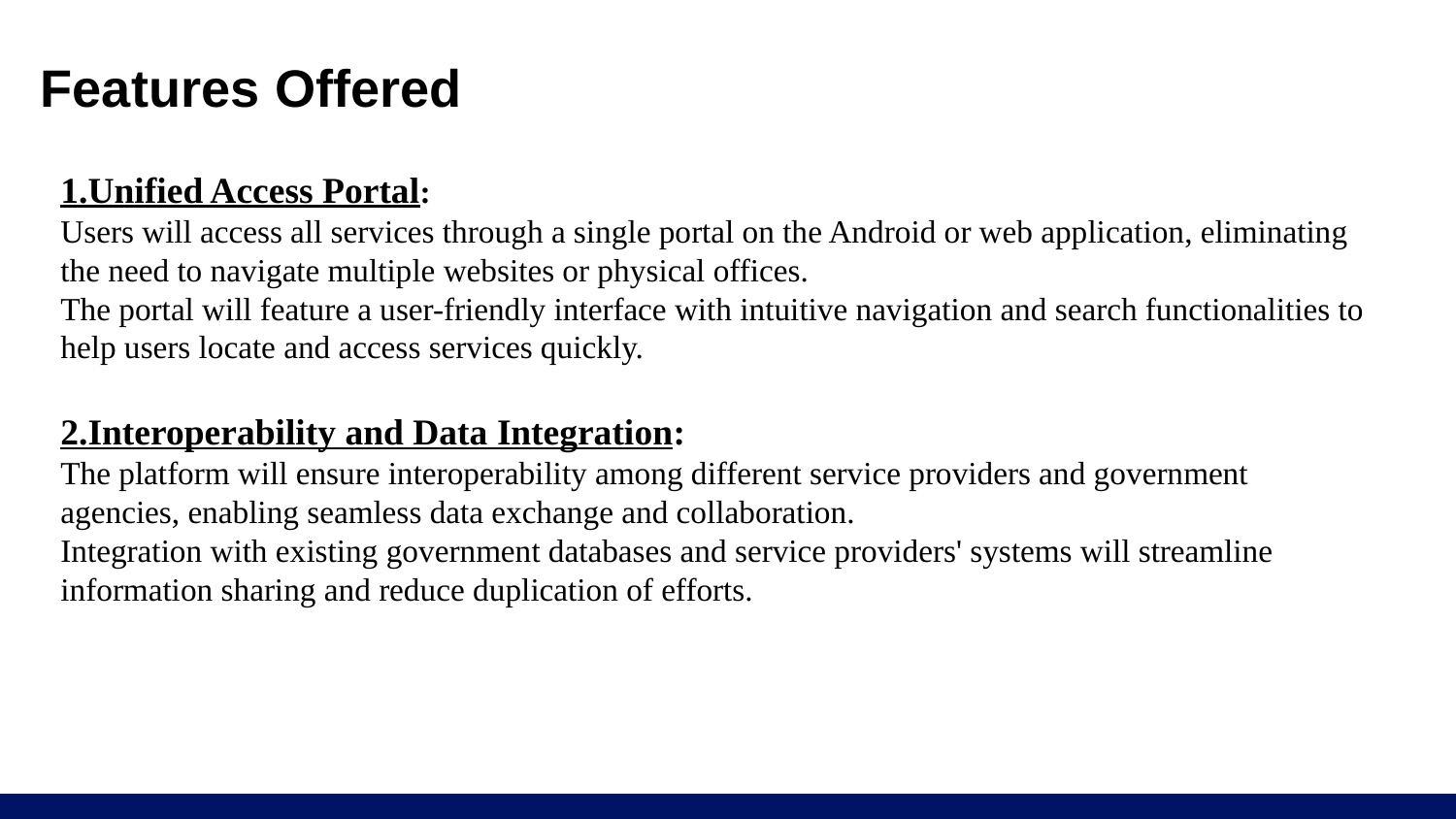

# Features Offered
1.Unified Access Portal:
Users will access all services through a single portal on the Android or web application, eliminating the need to navigate multiple websites or physical offices.
The portal will feature a user-friendly interface with intuitive navigation and search functionalities to help users locate and access services quickly.

2.Interoperability and Data Integration:
The platform will ensure interoperability among different service providers and government agencies, enabling seamless data exchange and collaboration.
Integration with existing government databases and service providers' systems will streamline information sharing and reduce duplication of efforts.